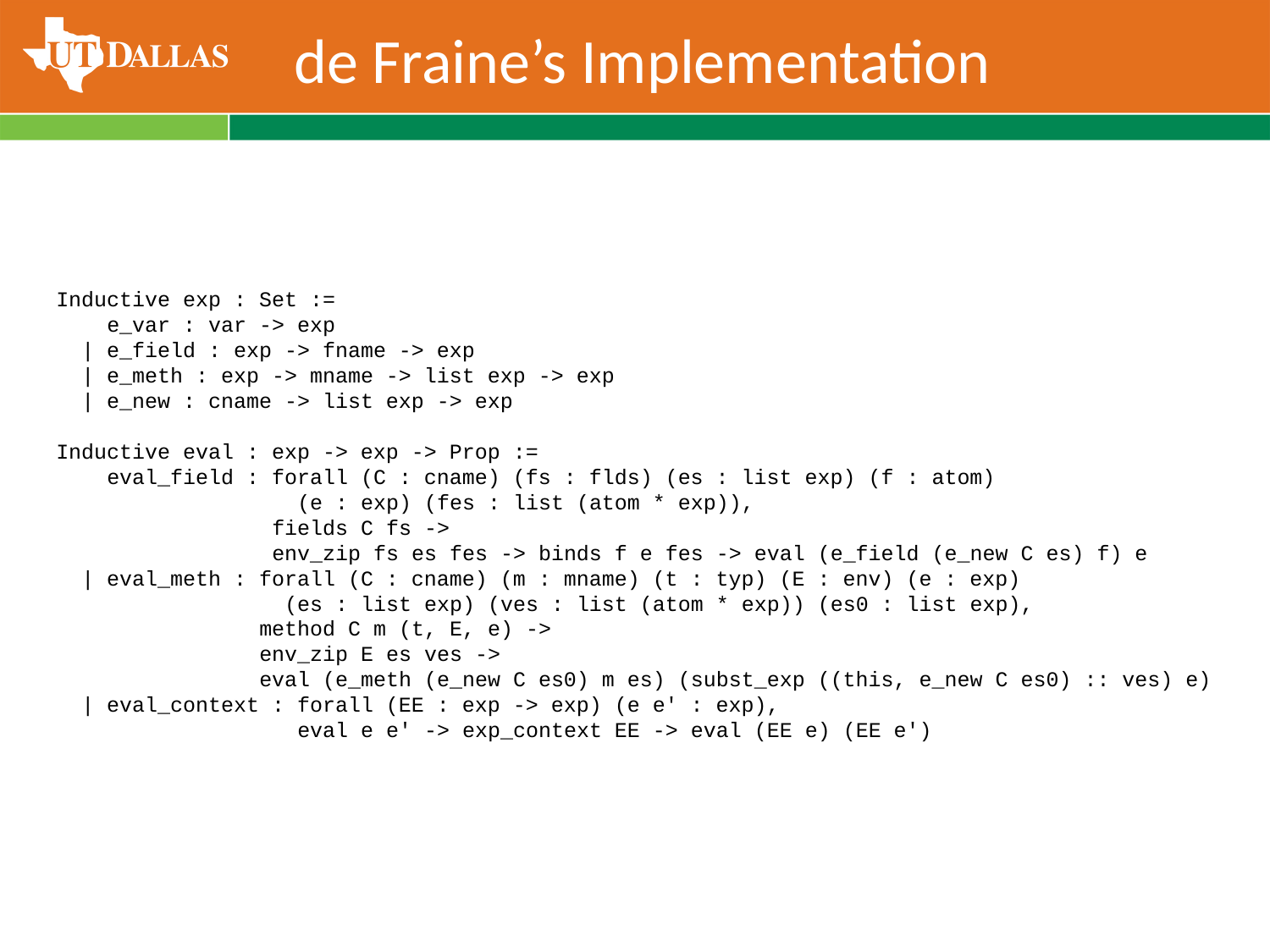

# de Fraine’s Implementation
Inductive exp : Set :=
    e_var : var -> exp
  | e_field : exp -> fname -> exp
  | e_meth : exp -> mname -> list exp -> exp
  | e_new : cname -> list exp -> exp

Inductive eval : exp -> exp -> Prop :=
    eval_field : forall (C : cname) (fs : flds) (es : list exp) (f : atom)
                   (e : exp) (fes : list (atom * exp)),
                 fields C fs ->
                 env_zip fs es fes -> binds f e fes -> eval (e_field (e_new C es) f) e
  | eval_meth : forall (C : cname) (m : mname) (t : typ) (E : env) (e : exp)
                  (es : list exp) (ves : list (atom * exp)) (es0 : list exp),
                method C m (t, E, e) ->
                env_zip E es ves ->
                eval (e_meth (e_new C es0) m es) (subst_exp ((this, e_new C es0) :: ves) e)
  | eval_context : forall (EE : exp -> exp) (e e' : exp),
                   eval e e' -> exp_context EE -> eval (EE e) (EE e')